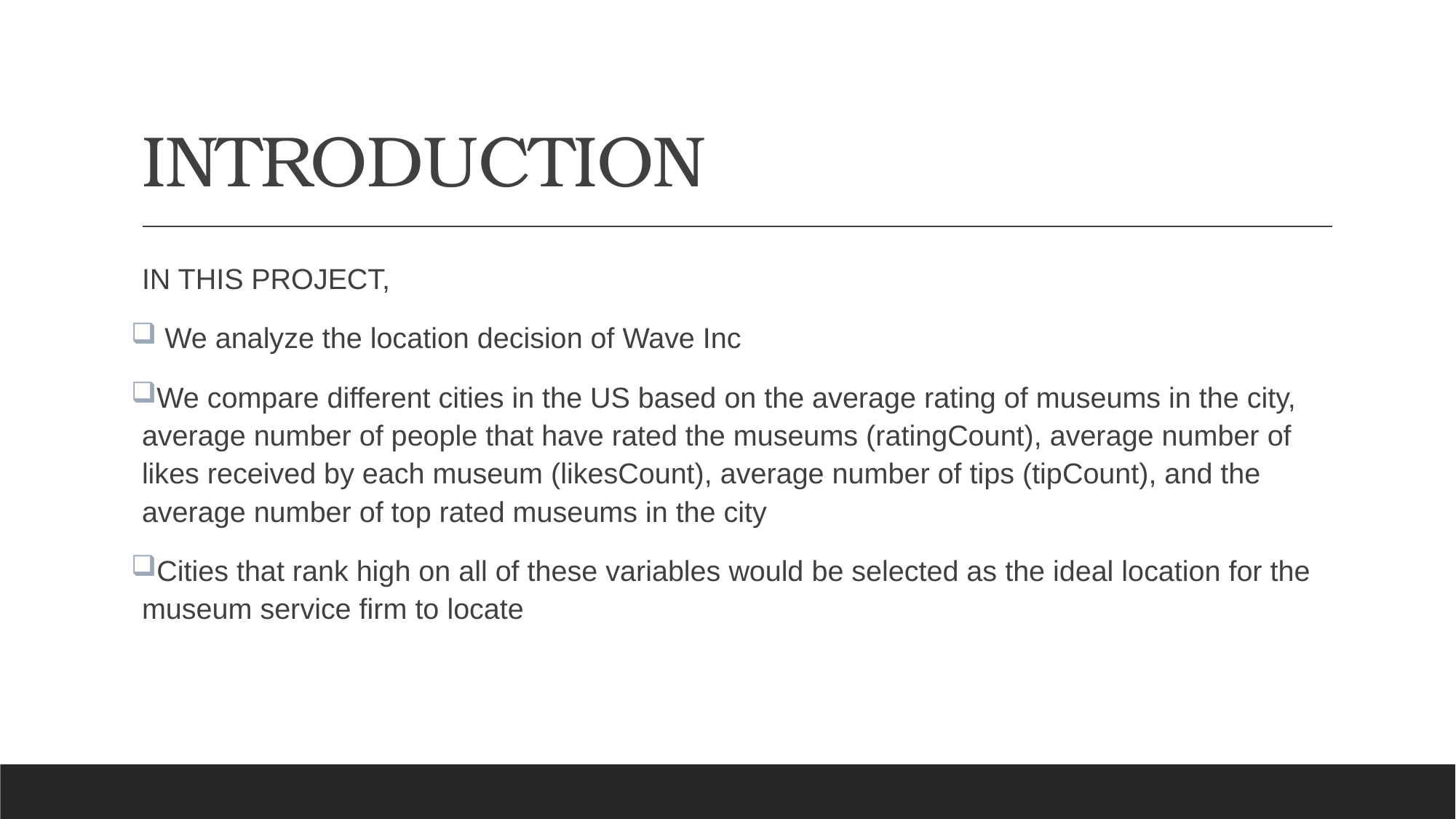

# INTRODUCTION
IN THIS PROJECT,
 We analyze the location decision of Wave Inc
We compare different cities in the US based on the average rating of museums in the city, average number of people that have rated the museums (ratingCount), average number of likes received by each museum (likesCount), average number of tips (tipCount), and the average number of top rated museums in the city
Cities that rank high on all of these variables would be selected as the ideal location for the museum service firm to locate